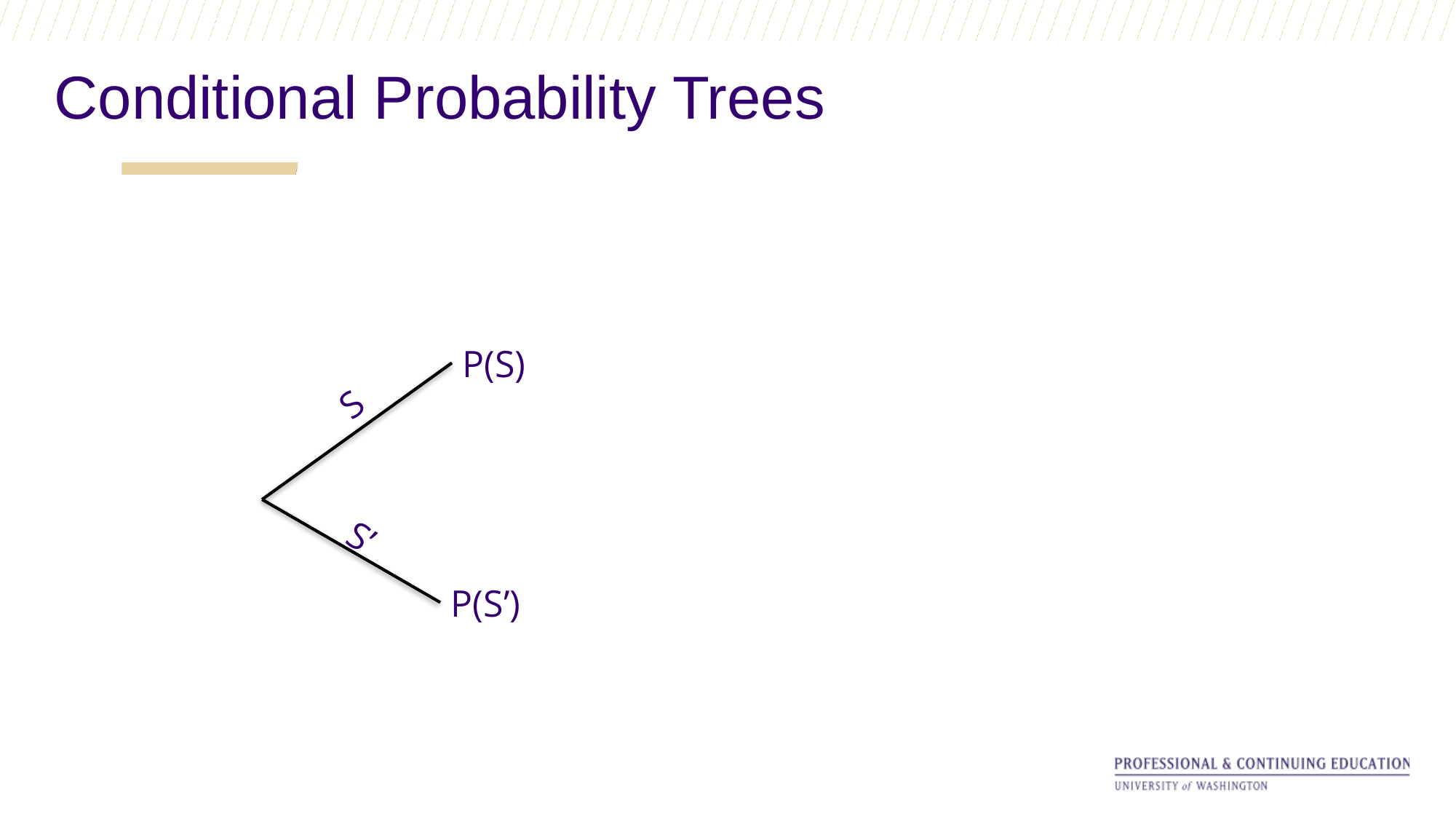

Conditional Probability Trees
P(S)
S
S’
P(S’)